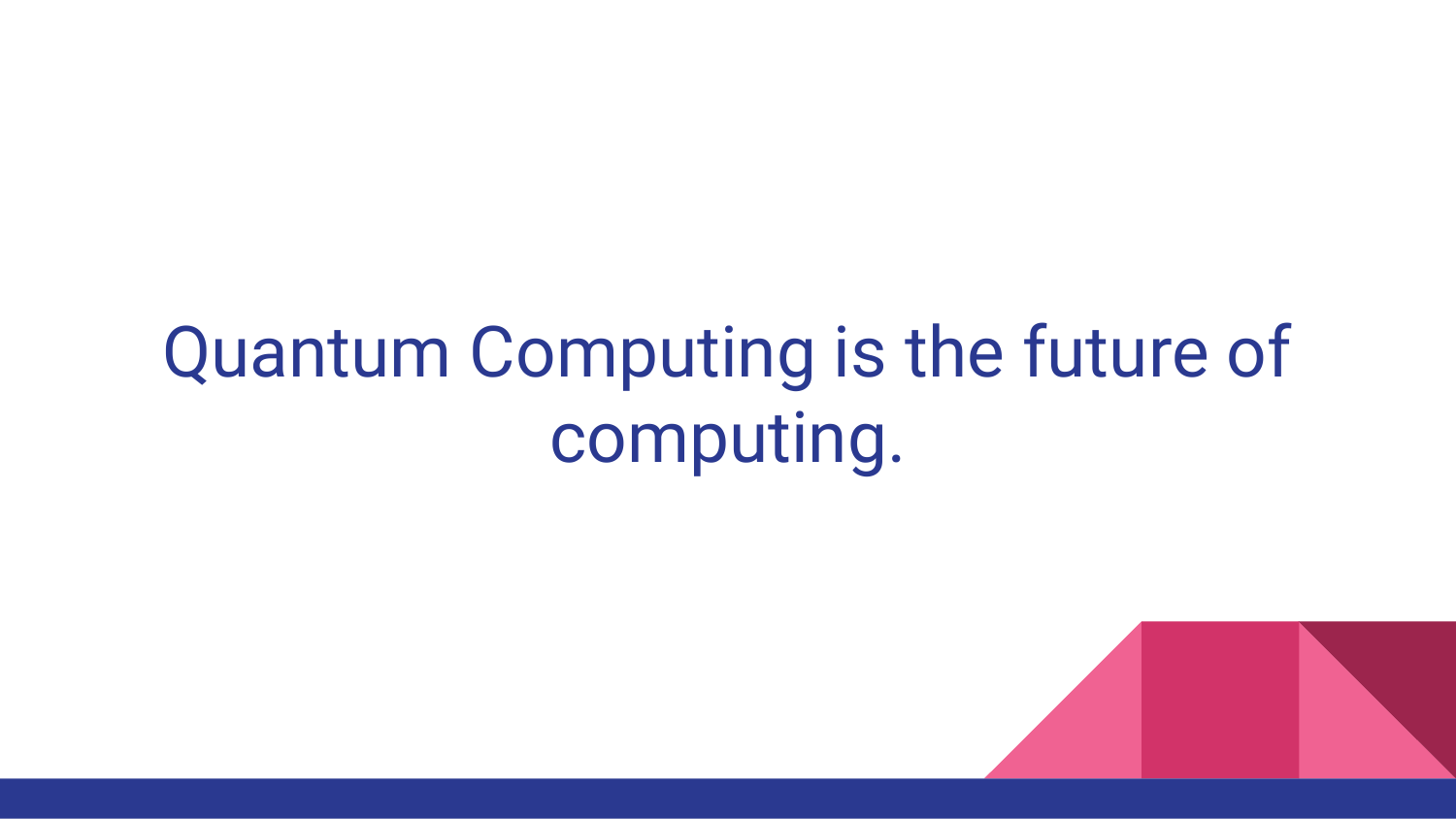

# Quantum Computing is the future of computing.